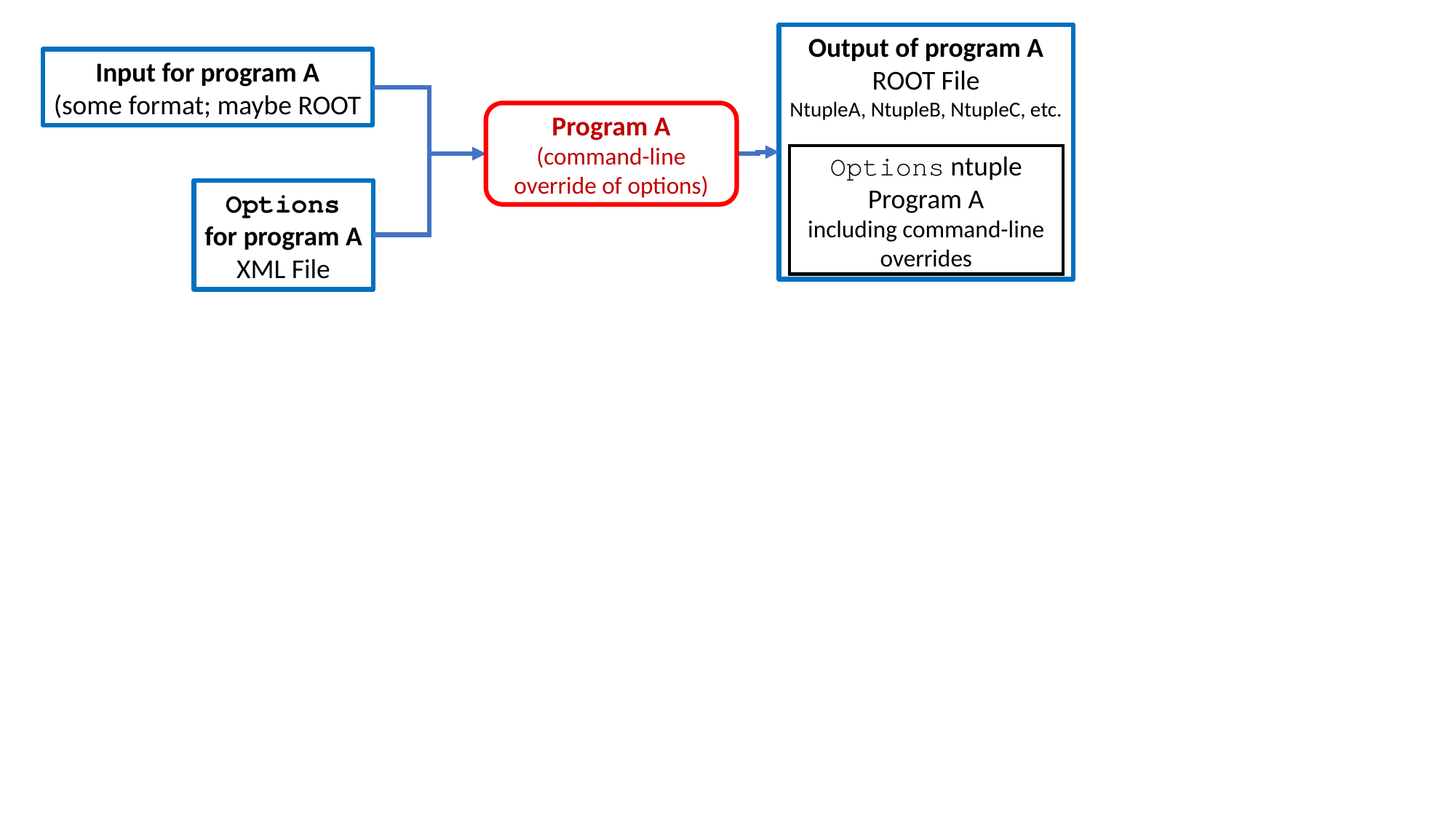

Output of program A
ROOT File
NtupleA, NtupleB, NtupleC, etc.

Input for program A
(some format; maybe ROOT
Program A
(command-line override of options)
Options ntuple
Program A
including command-line overrides
Options
for program A
XML File